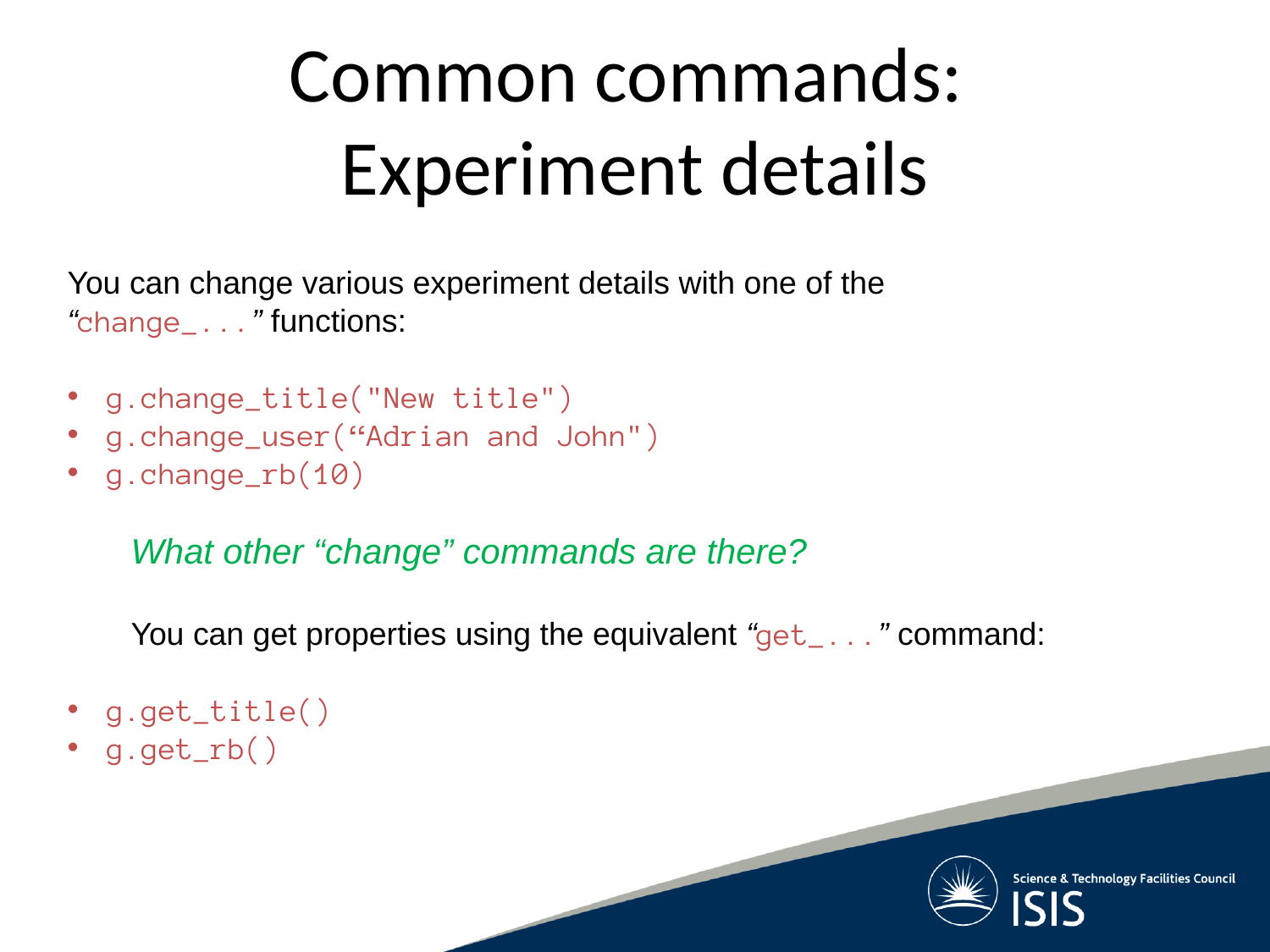

# Common commands: Experiment details
You can change various experiment details with one of the “change_...” functions:

g.change_title("New title")
g.change_user(“Adrian and John")
g.change_rb(10)

What other “change” commands are there?

You can get properties using the equivalent “get_...” command:

g.get_title()
g.get_rb()